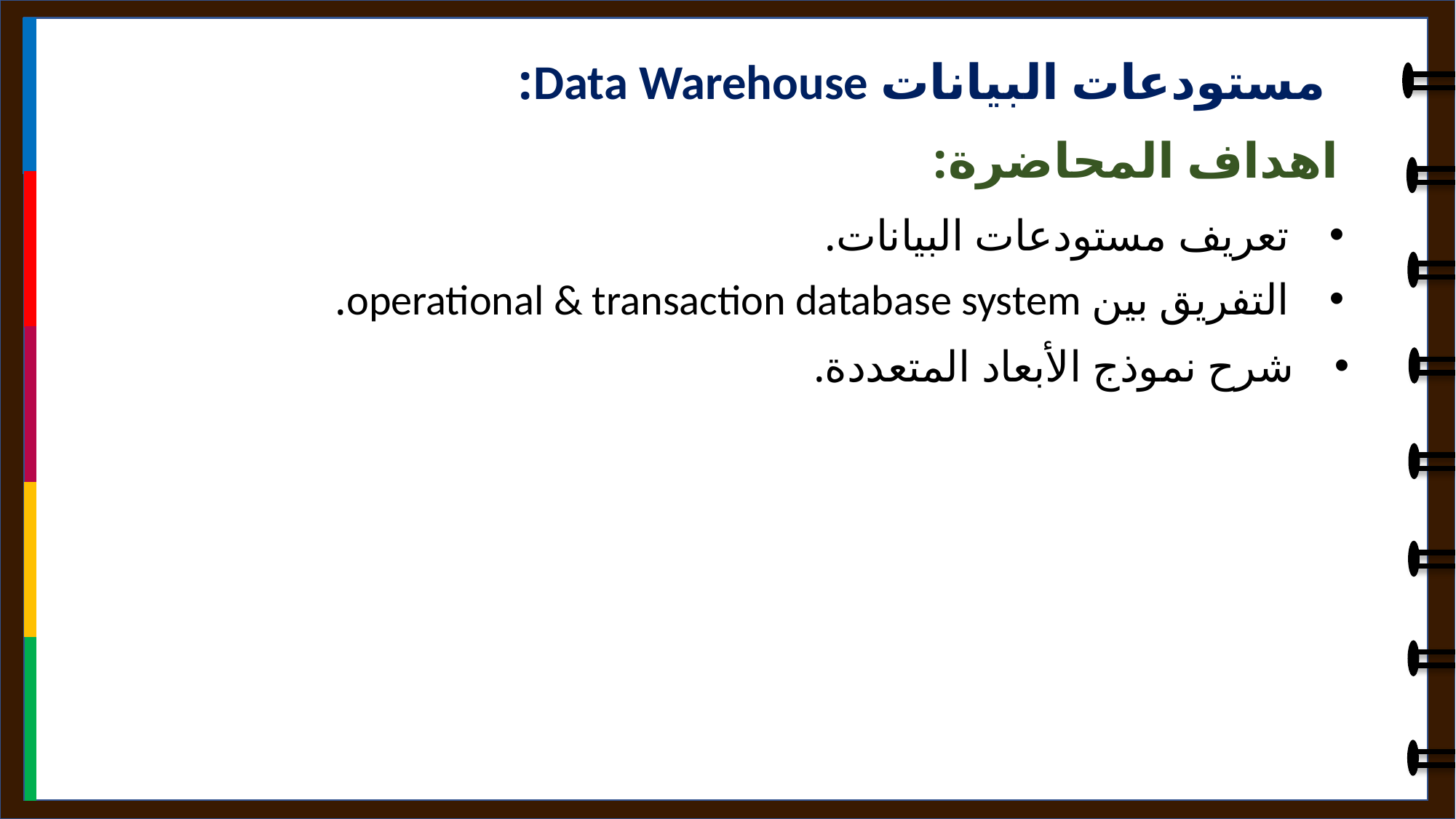

مستودعات البيانات Data Warehouse:

اهداف المحاضرة:

تعريف مستودعات البيانات.

التفريق بين operational & transaction database system.

شرح نموذج الأبعاد المتعددة.